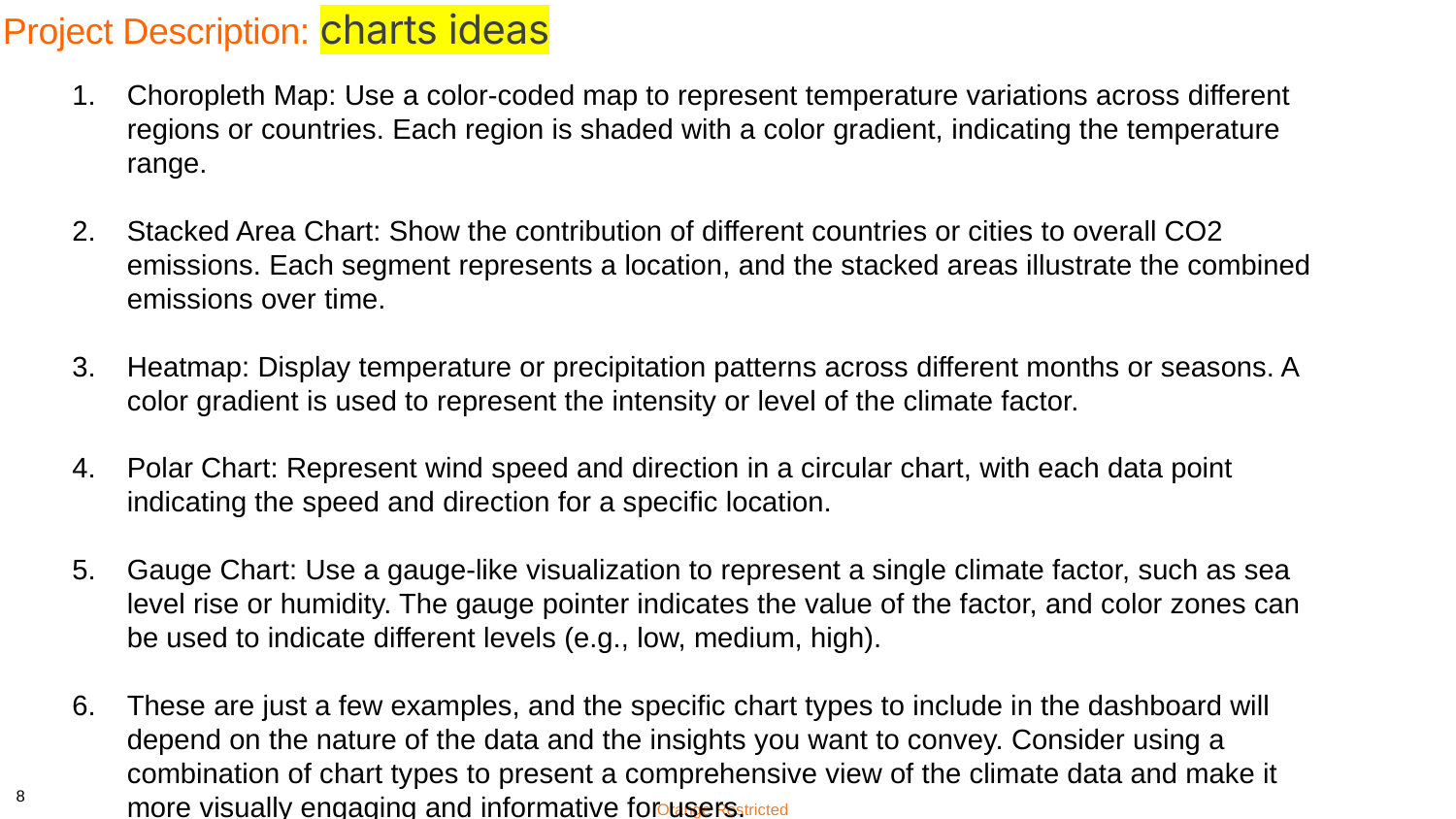

# Project Description: charts ideas
Choropleth Map: Use a color-coded map to represent temperature variations across different regions or countries. Each region is shaded with a color gradient, indicating the temperature range.

Stacked Area Chart: Show the contribution of different countries or cities to overall CO2 emissions. Each segment represents a location, and the stacked areas illustrate the combined emissions over time.

Heatmap: Display temperature or precipitation patterns across different months or seasons. A color gradient is used to represent the intensity or level of the climate factor.

Polar Chart: Represent wind speed and direction in a circular chart, with each data point indicating the speed and direction for a specific location.

Gauge Chart: Use a gauge-like visualization to represent a single climate factor, such as sea level rise or humidity. The gauge pointer indicates the value of the factor, and color zones can be used to indicate different levels (e.g., low, medium, high).

These are just a few examples, and the specific chart types to include in the dashboard will depend on the nature of the data and the insights you want to convey. Consider using a combination of chart types to present a comprehensive view of the climate data and make it more visually engaging and informative for users.

Regenerate response